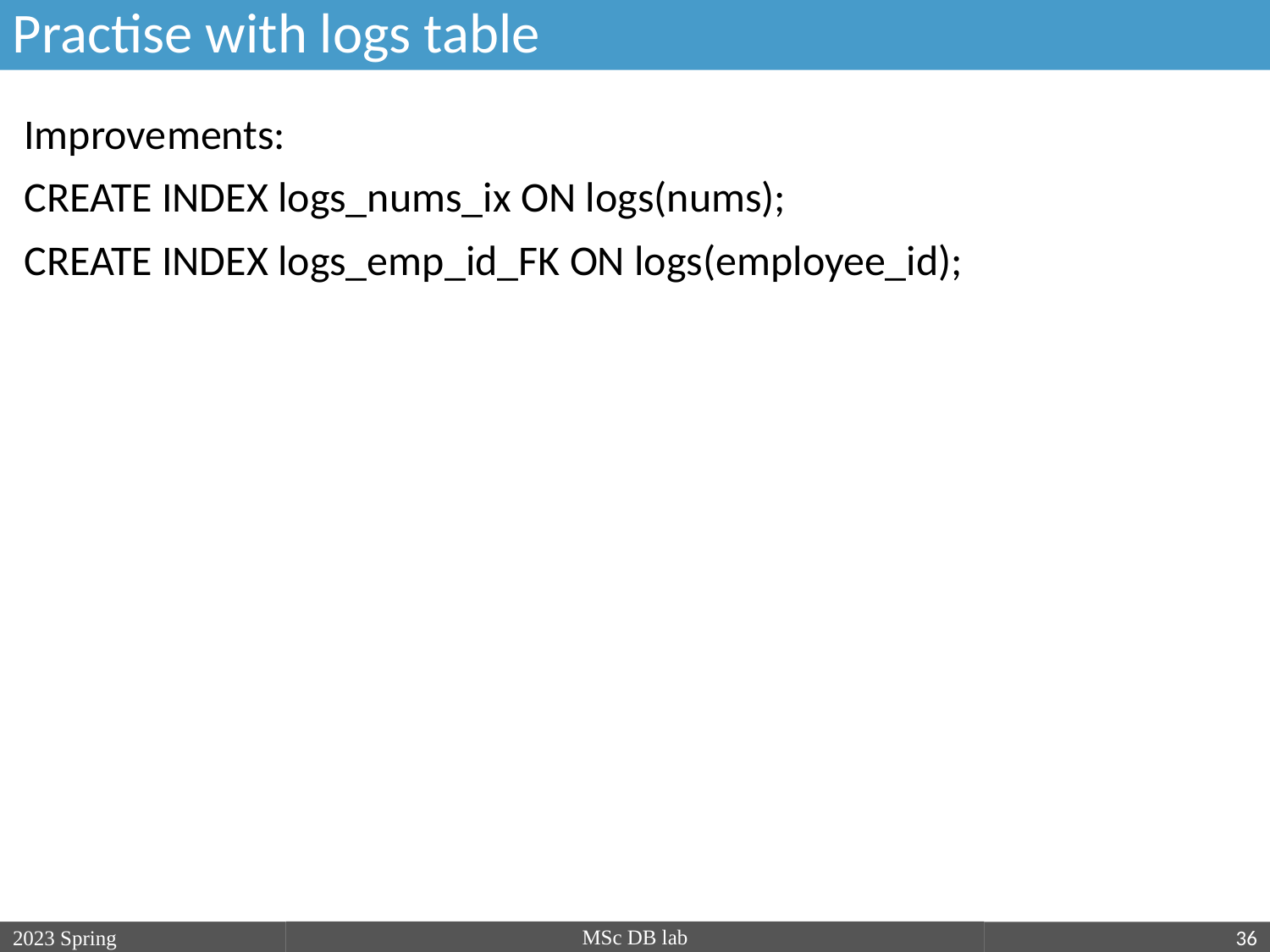

Practise with logs table
Improvements:
CREATE INDEX logs_nums_ix ON logs(nums);
CREATE INDEX logs_emp_id_FK ON logs(employee_id);

MSc DB lab
2023 Spring
2018/19/2
36
nagy.gabriella@nik.uni-obuda.hu